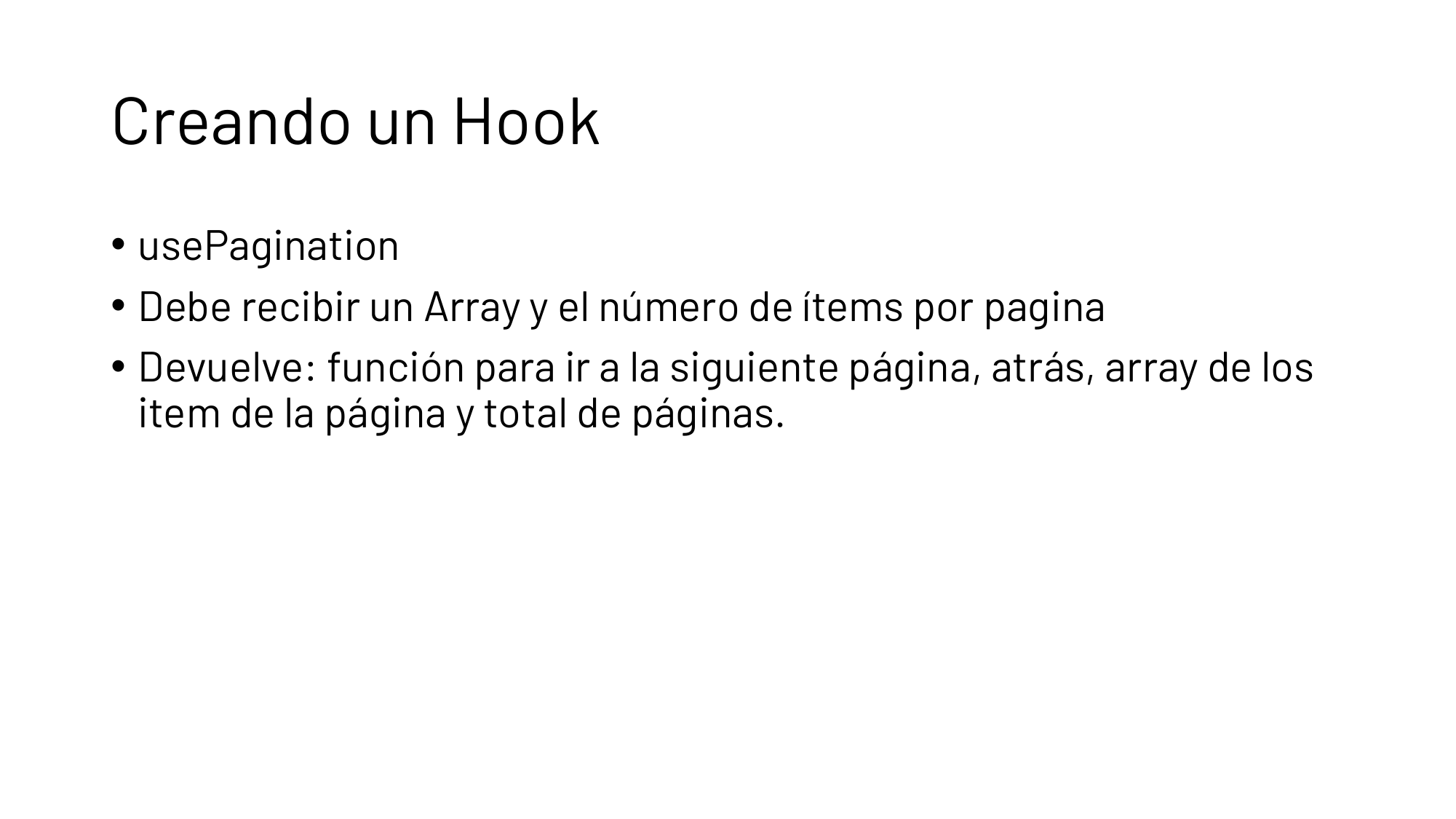

# Creando un Hook
usePagination
Debe recibir un Array y el número de ítems por pagina
Devuelve: función para ir a la siguiente página, atrás, array de los item de la página y total de páginas.